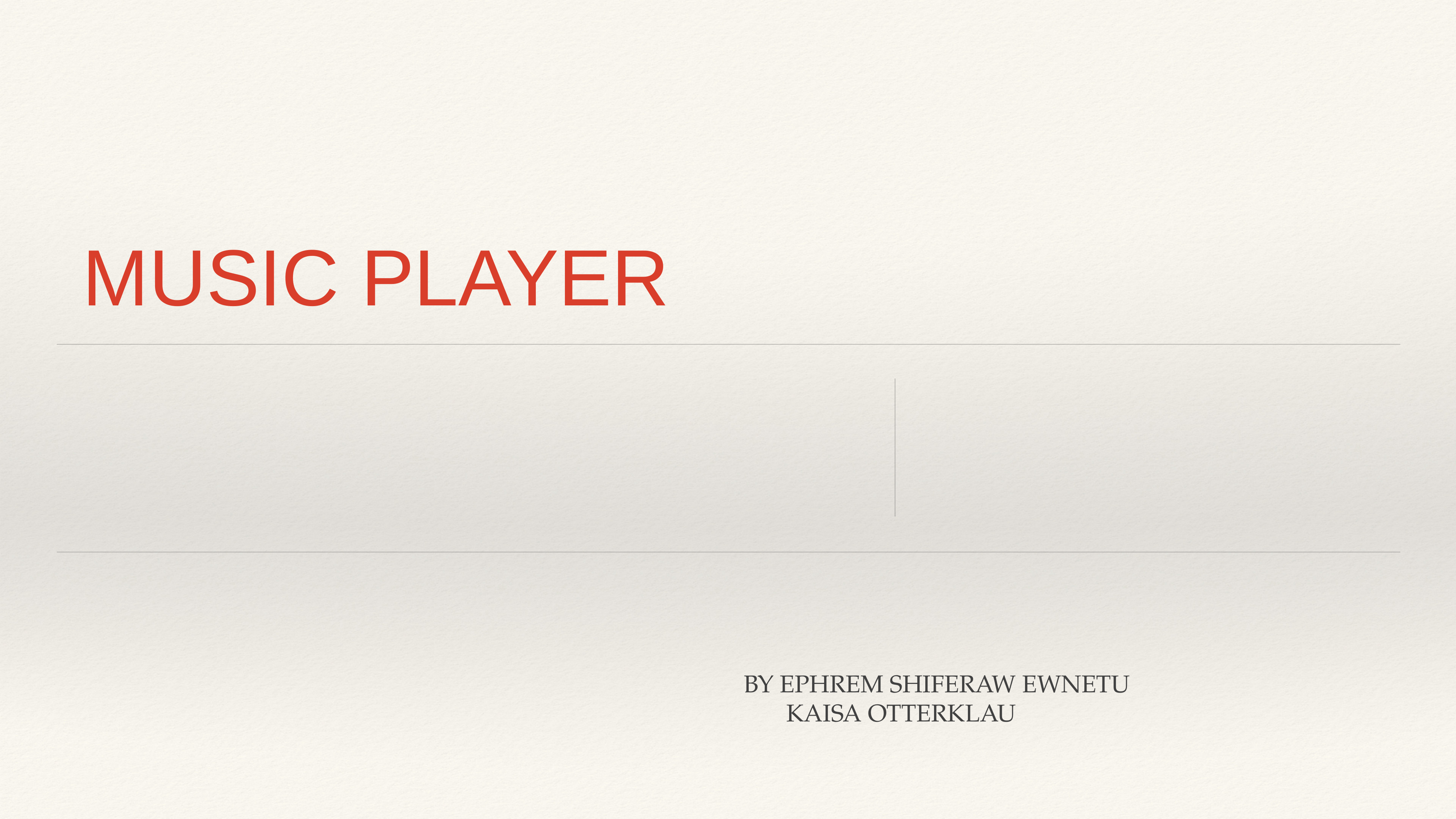

# MUSIC PLAYER
BY EPHREM SHIFERAW EWNETU
       KAISA OTTERKLAU